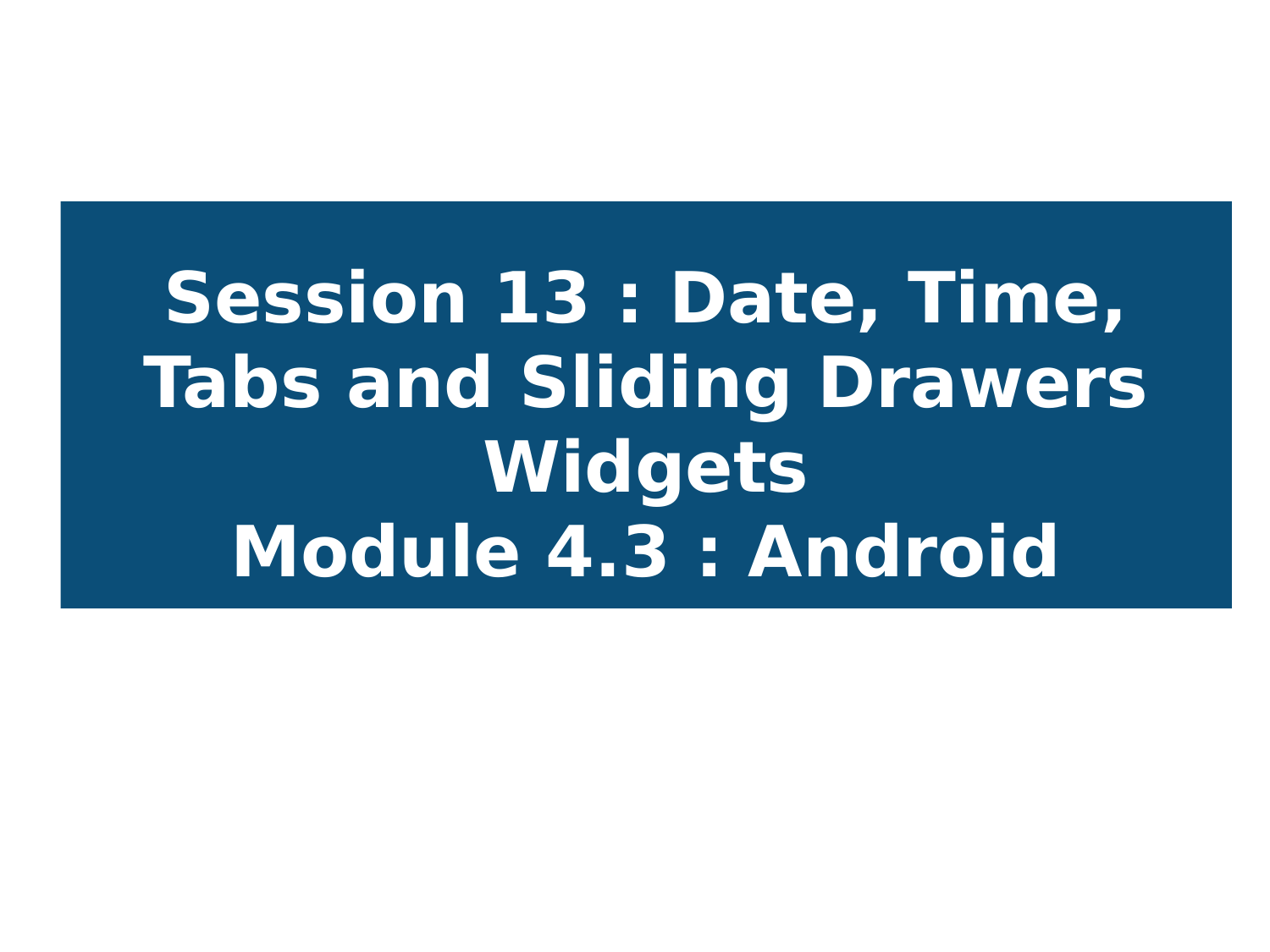

Session 13 : Date, Time, Tabs and Sliding Drawers Widgets
Module 4.3 : Android